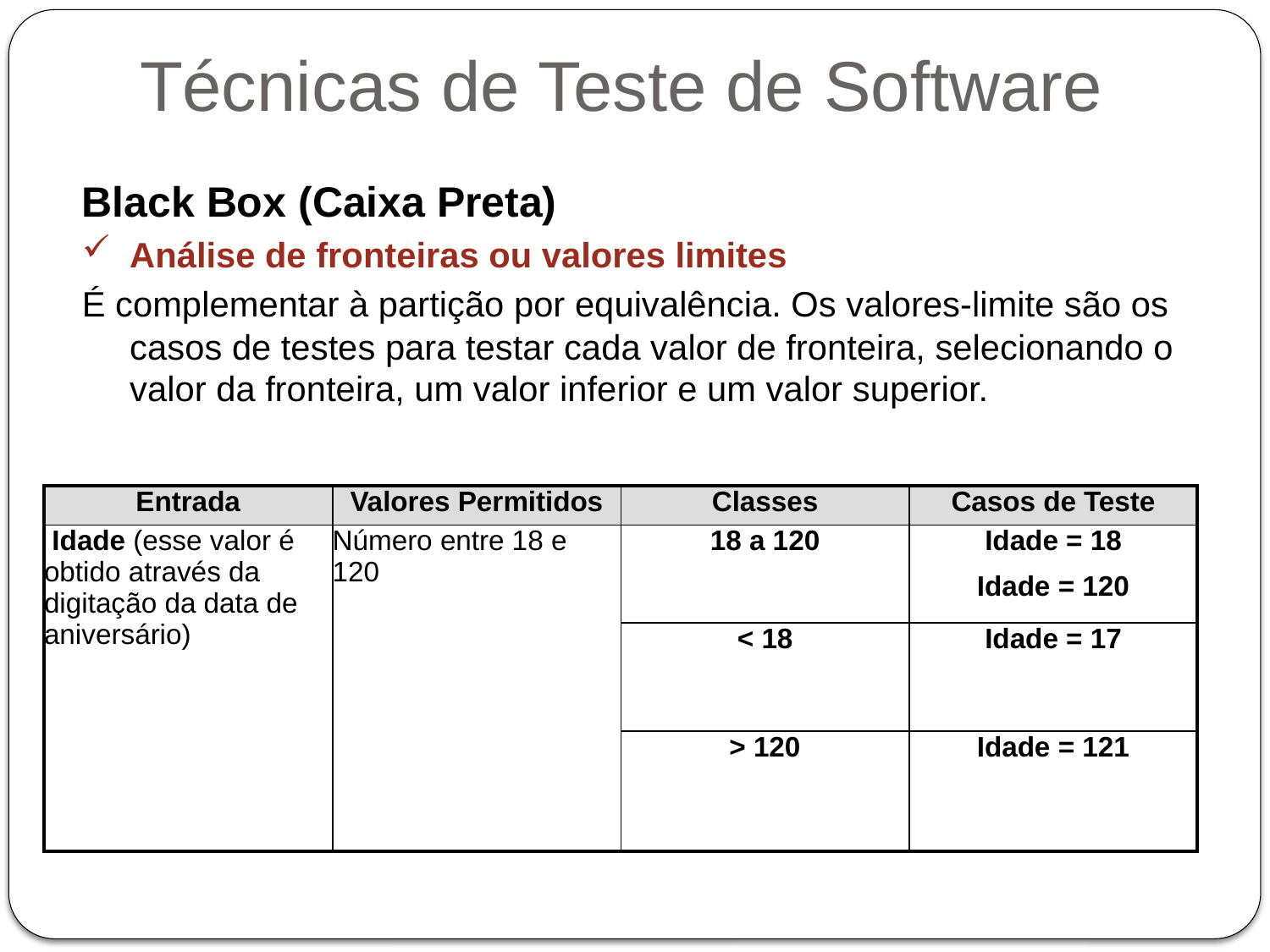

# Técnicas de Teste de Software
Black Box (Caixa Preta)
Análise de fronteiras ou valores limites
É complementar à partição por equivalência. Os valores-limite são os casos de testes para testar cada valor de fronteira, selecionando o valor da fronteira, um valor inferior e um valor superior.
| Entrada | Valores Permitidos | Classes | Casos de Teste |
| --- | --- | --- | --- |
| Idade (esse valor é obtido através da digitação da data de aniversário) | Número entre 18 e 120 | 18 a 120 | Idade = 18 Idade = 120 |
|  |  | < 18 | Idade = 17 |
|  |  | > 120 | Idade = 121 |